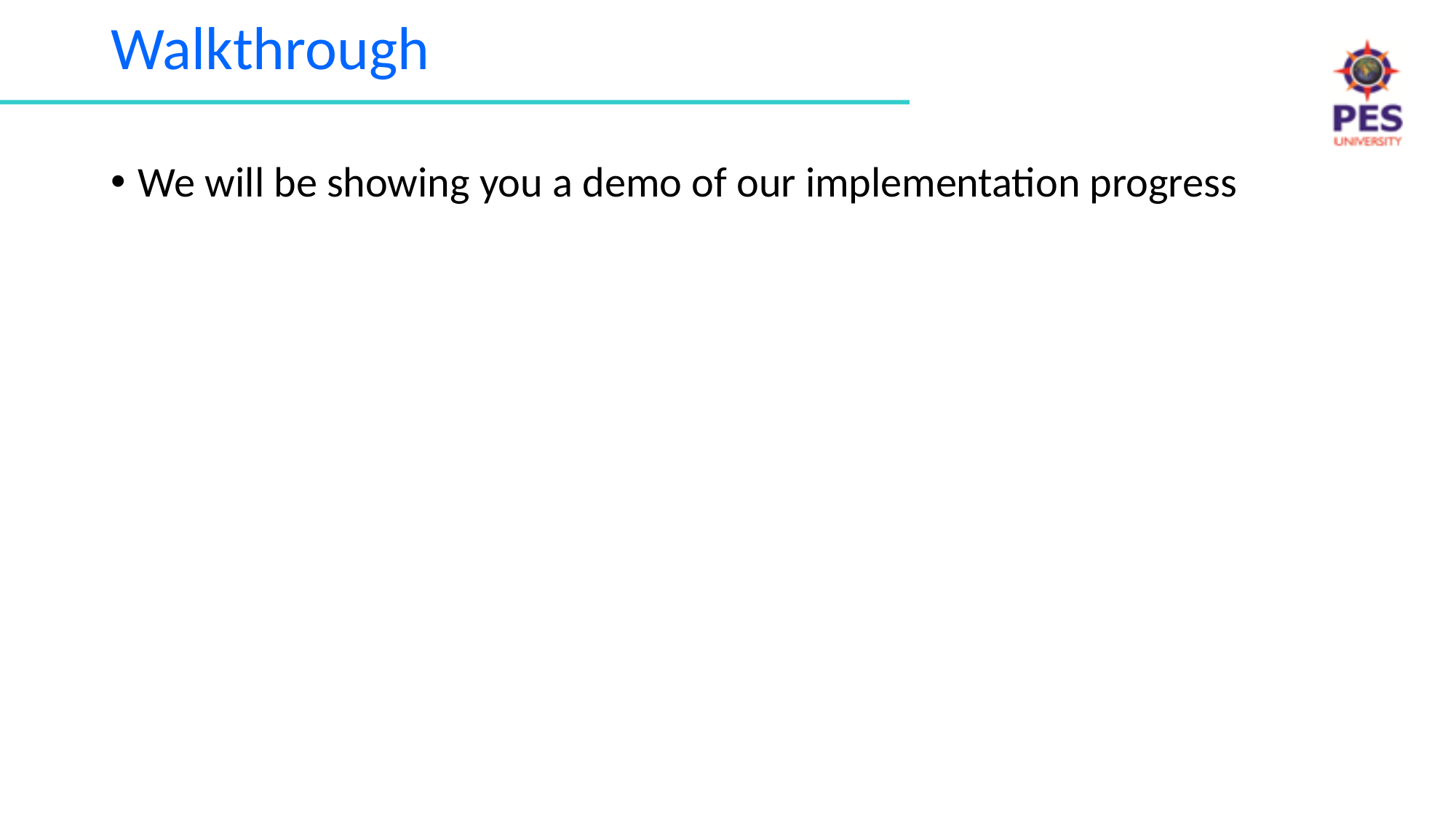

# Walkthrough
We will be showing you a demo of our implementation progress